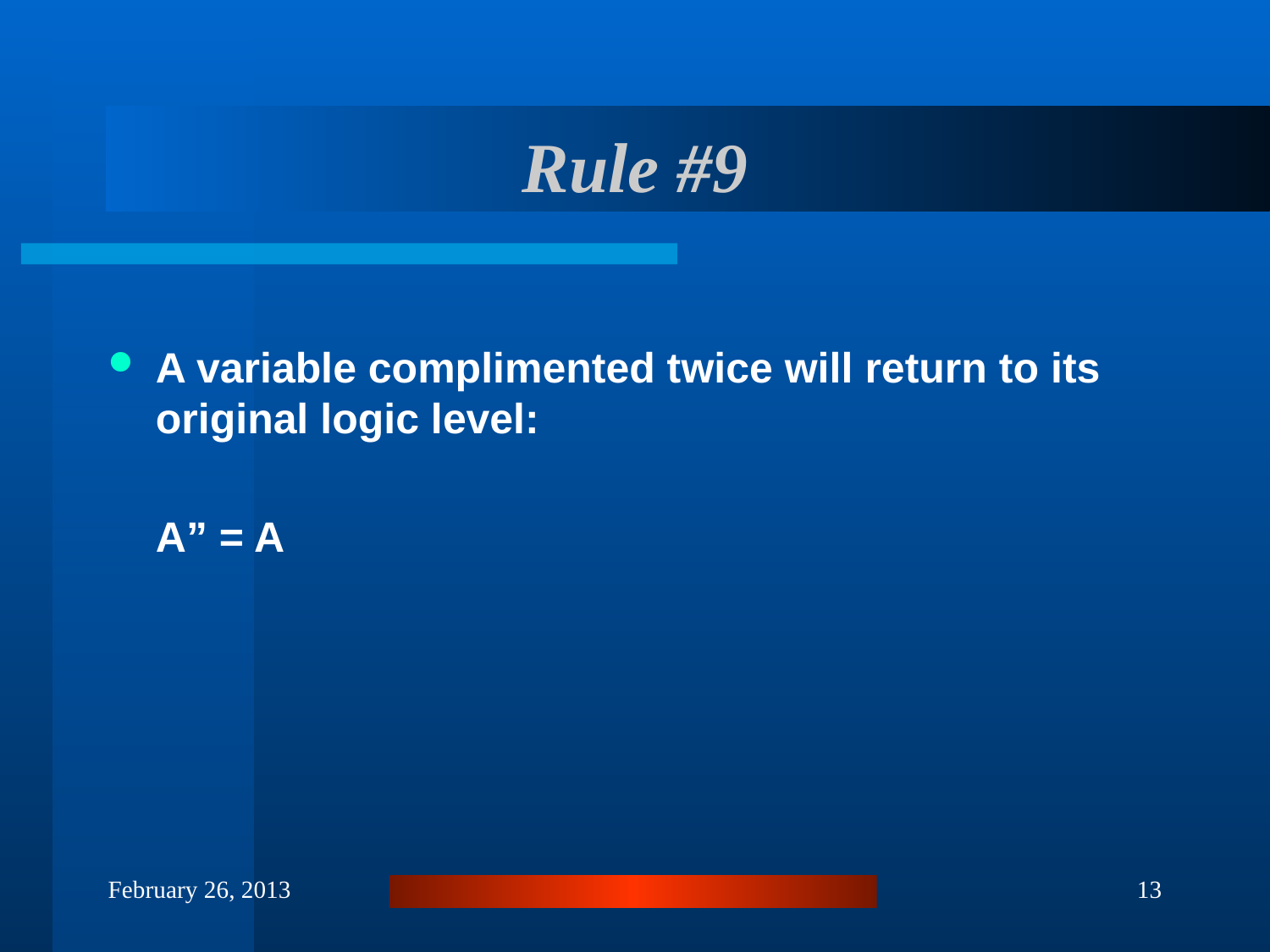

# Rule #9

A variable complimented twice will return to its original logic level:

	A” = A

February 26, 2013
13